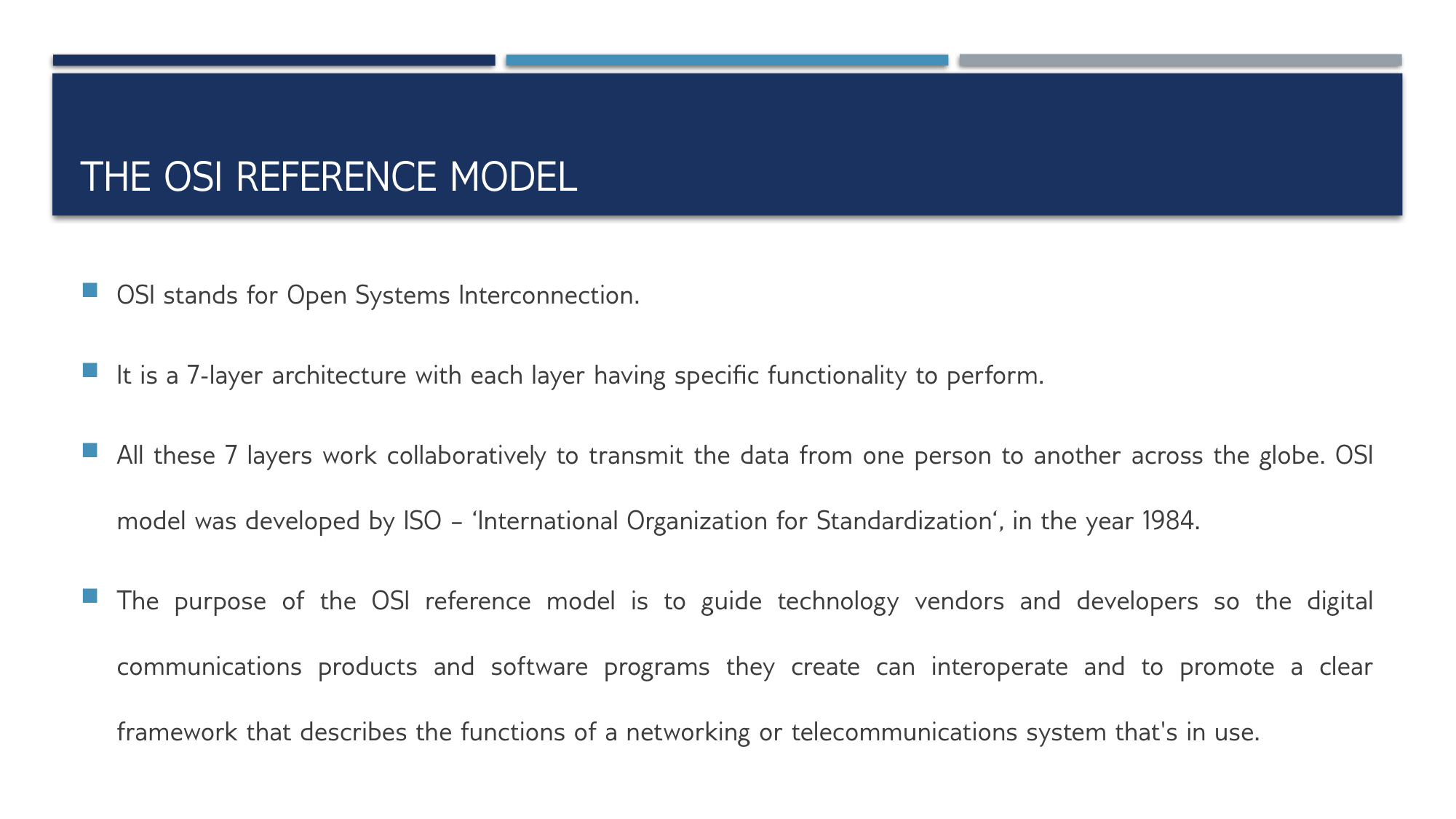

# The OSI reference model
OSI stands for Open Systems Interconnection.
It is a 7-layer architecture with each layer having specific functionality to perform.
All these 7 layers work collaboratively to transmit the data from one person to another across the globe. OSI model was developed by ISO – ‘International Organization for Standardization‘, in the year 1984.
The purpose of the OSI reference model is to guide technology vendors and developers so the digital communications products and software programs they create can interoperate and to promote a clear framework that describes the functions of a networking or telecommunications system that's in use.